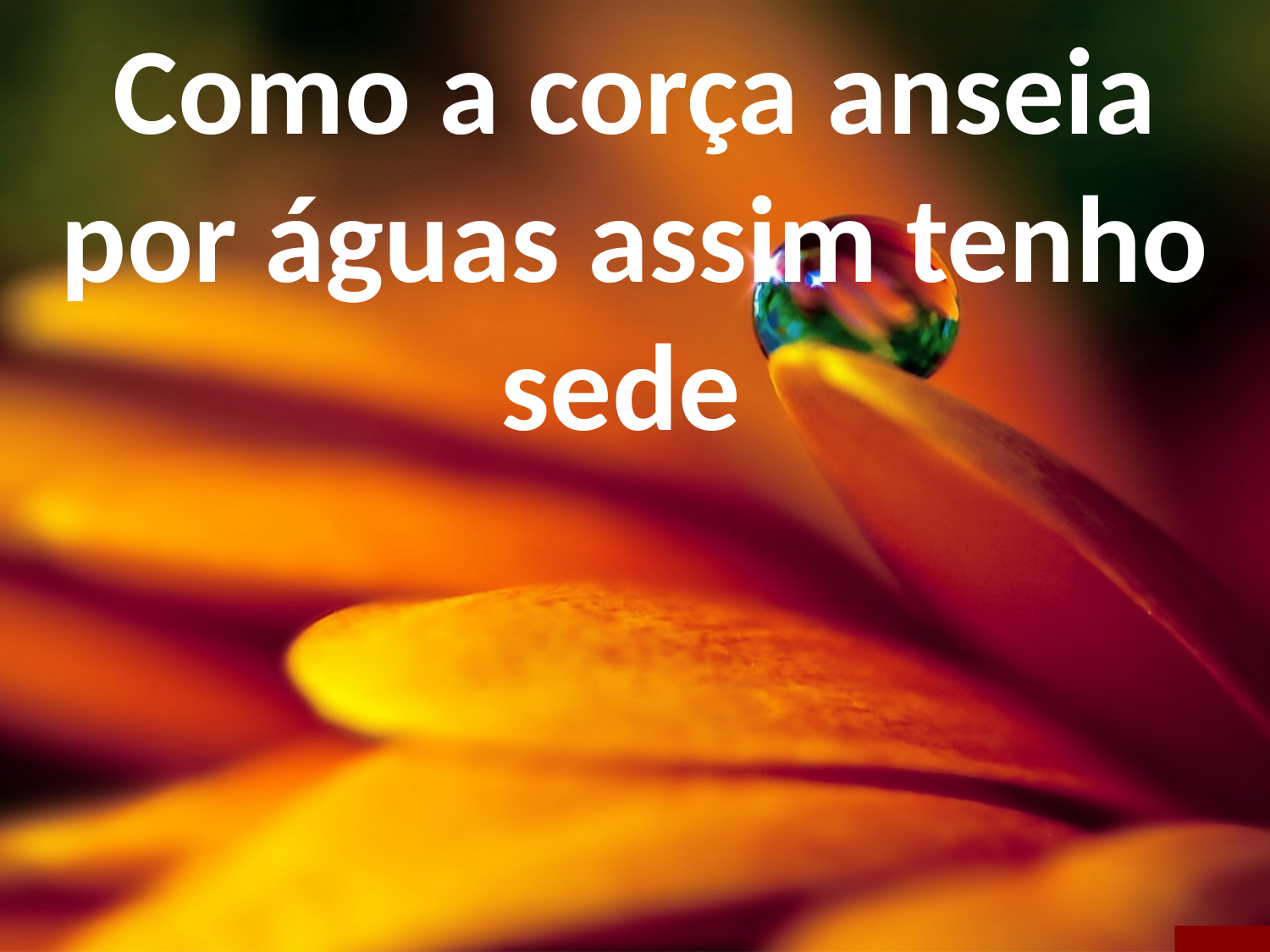

Como a corça anseia por águas assim tenho sede